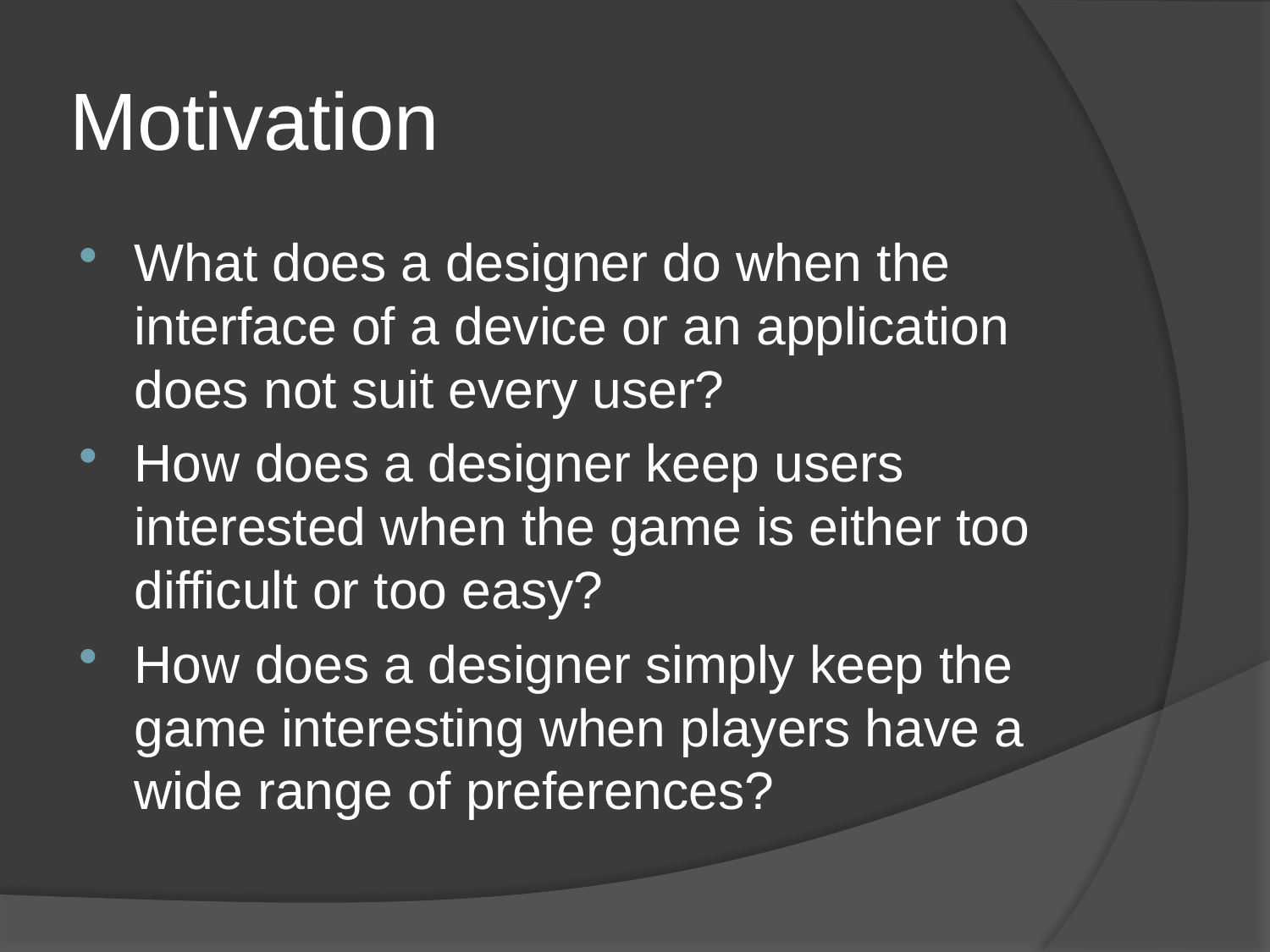

# Motivation
What does a designer do when the interface of a device or an application does not suit every user?
How does a designer keep users interested when the game is either too difficult or too easy?
How does a designer simply keep the game interesting when players have a wide range of preferences?